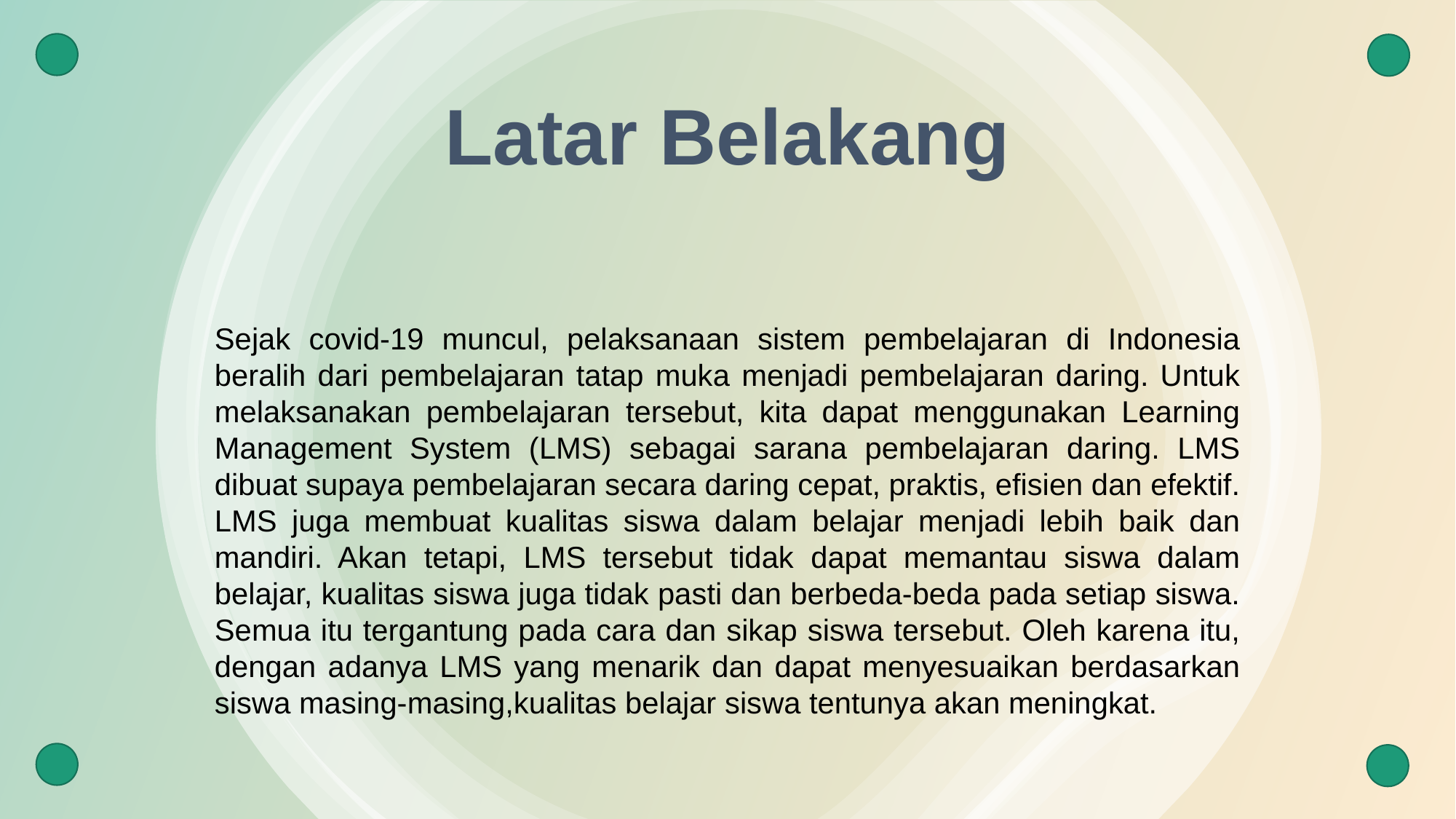

# Latar Belakang
Sejak covid-19 muncul, pelaksanaan sistem pembelajaran di Indonesia beralih dari pembelajaran tatap muka menjadi pembelajaran daring. Untuk melaksanakan pembelajaran tersebut, kita dapat menggunakan Learning Management System (LMS) sebagai sarana pembelajaran daring. LMS dibuat supaya pembelajaran secara daring cepat, praktis, efisien dan efektif. LMS juga membuat kualitas siswa dalam belajar menjadi lebih baik dan mandiri. Akan tetapi, LMS tersebut tidak dapat memantau siswa dalam belajar, kualitas siswa juga tidak pasti dan berbeda-beda pada setiap siswa. Semua itu tergantung pada cara dan sikap siswa tersebut. Oleh karena itu, dengan adanya LMS yang menarik dan dapat menyesuaikan berdasarkan siswa masing-masing,kualitas belajar siswa tentunya akan meningkat.